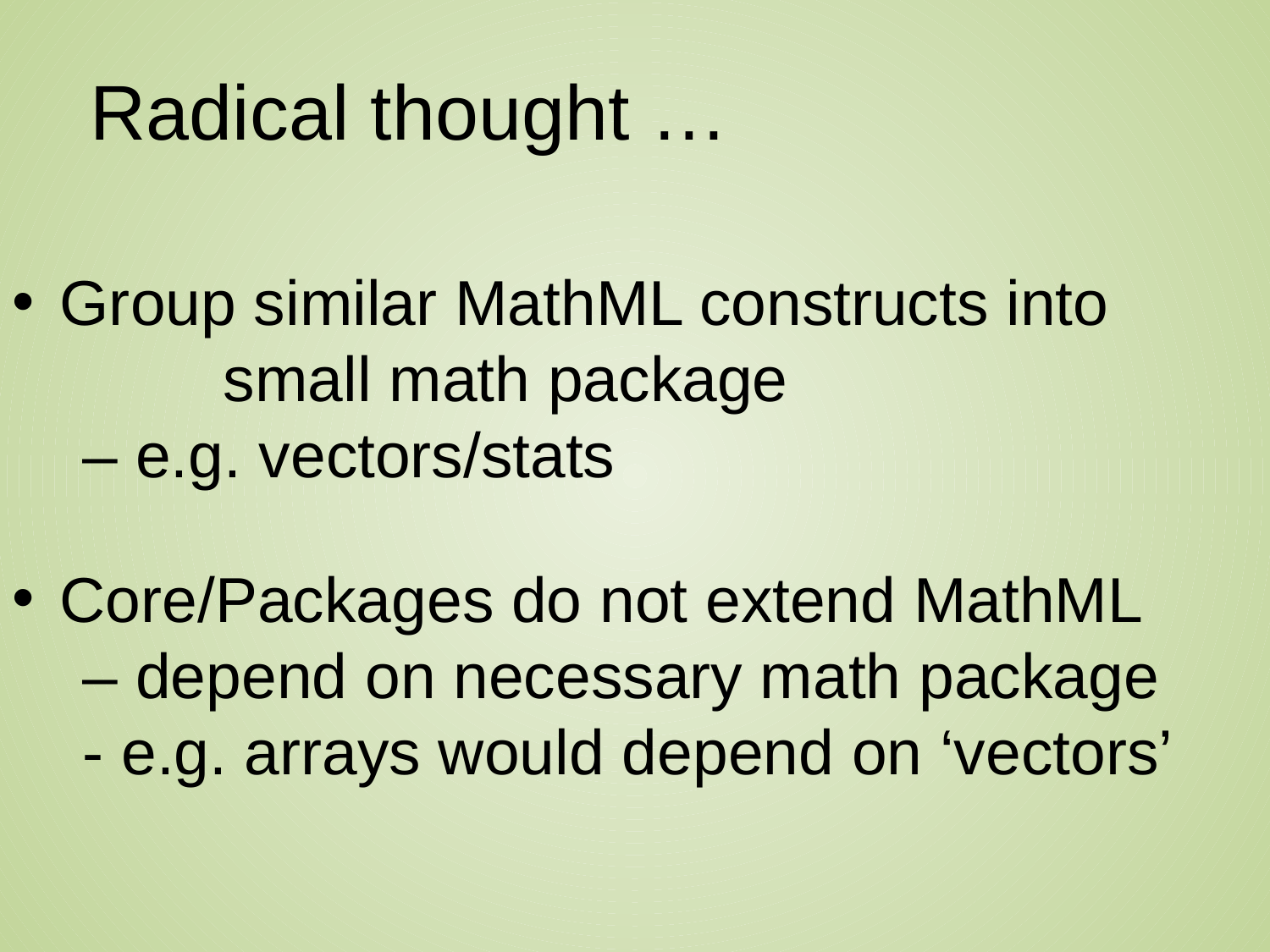

Radical thought …
 Group similar MathML constructs into
            small math package
    – e.g. vectors/stats
 Core/Packages do not extend MathML
    – depend on necessary math package
    - e.g. arrays would depend on ‘vectors’